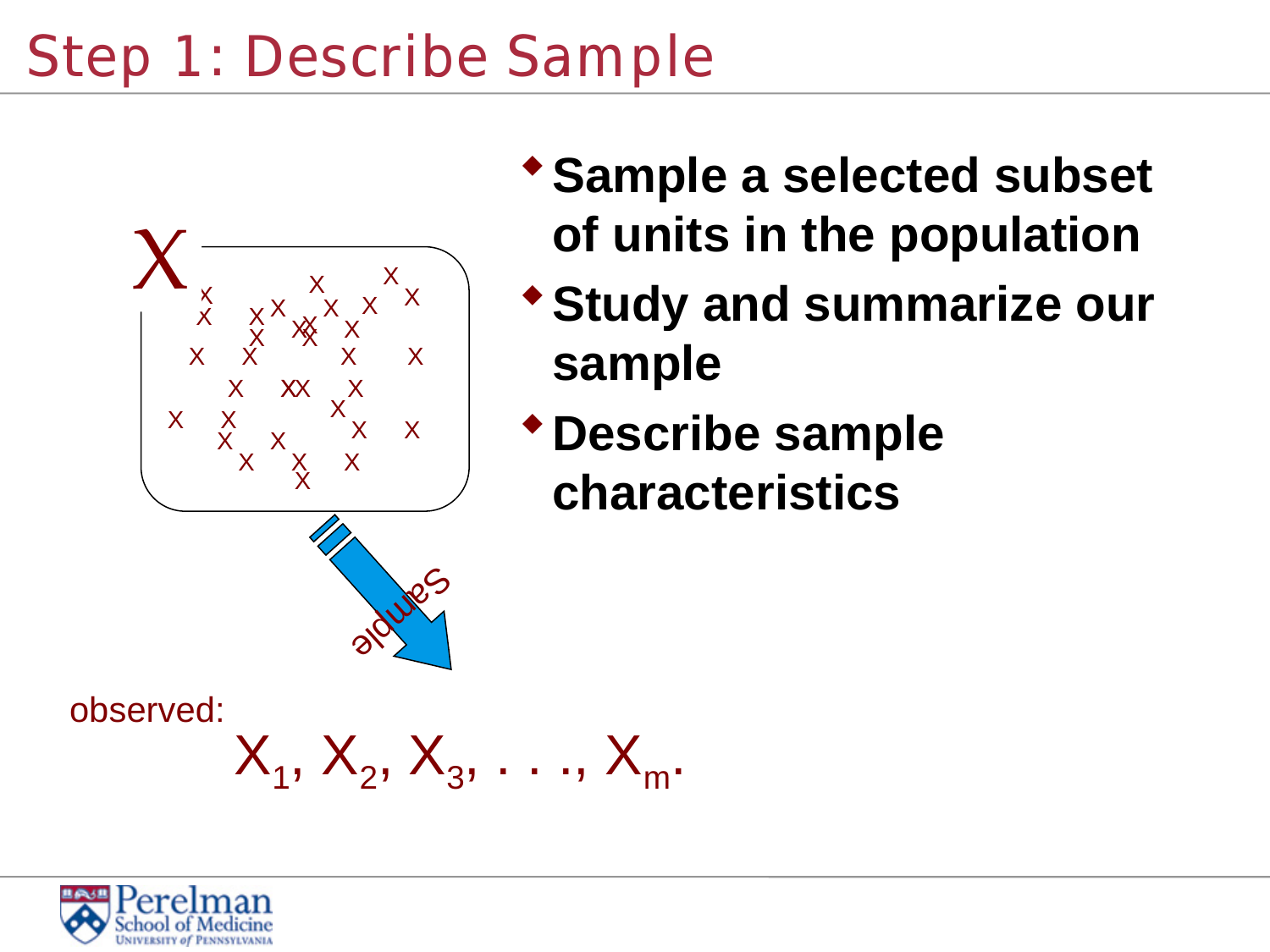

Step 1: Describe Sample
Sample a selected subset of units in the population
Study and summarize our sample
Describe sample characteristics
X

X
X
X
X
X
X
X
X
X
X
X
X
X
X
X
X
X
X
X
X
X
X
X
X
X
X
X
X
X
X
X
X
X
X
Sample

observed:
X1, X2, X3, . . ., Xm.